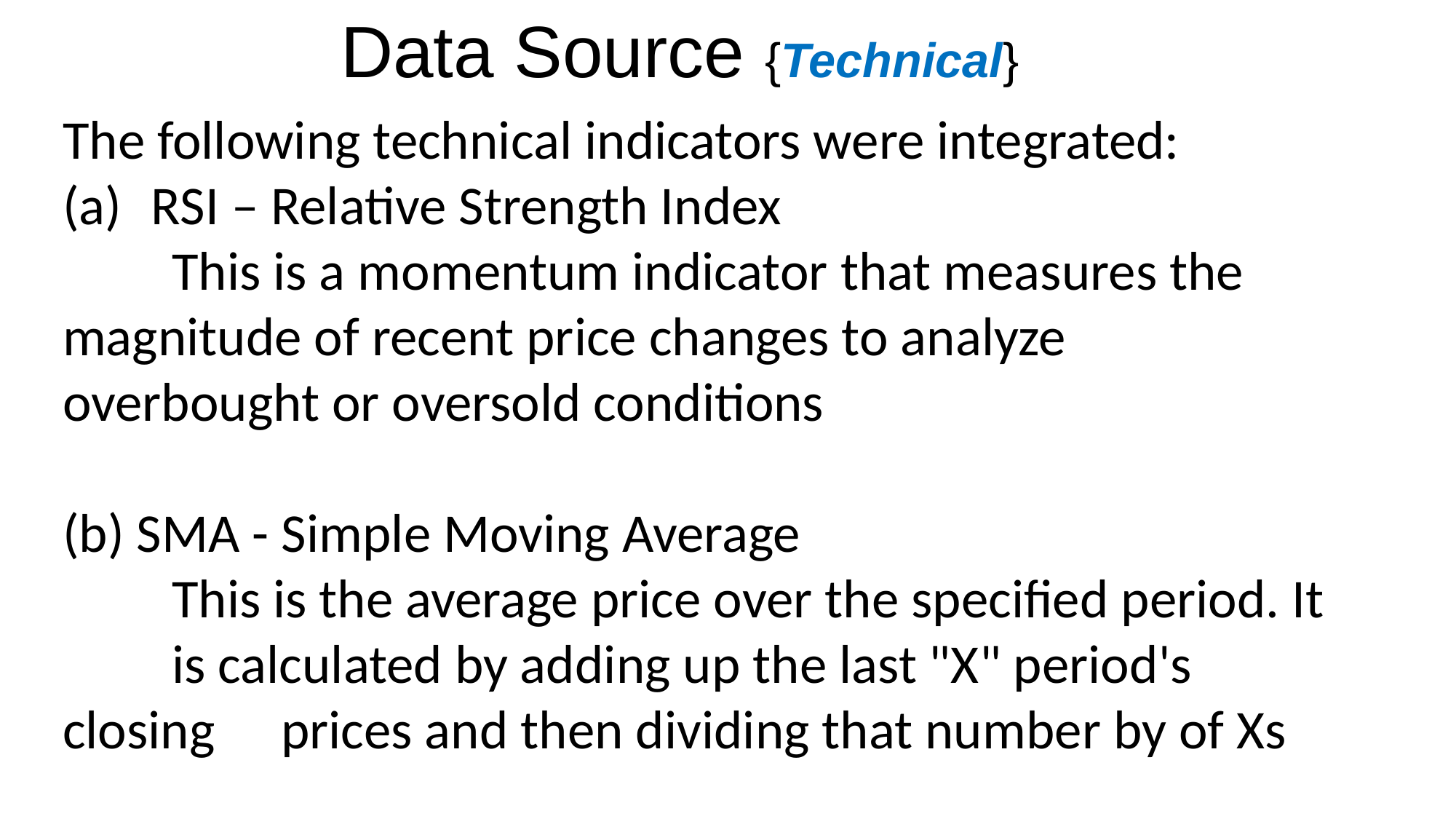

Data Source {Technical}
The following technical indicators were integrated:
RSI – Relative Strength Index
	This is a momentum indicator that measures the 	magnitude of recent price changes to analyze 	overbought or oversold conditions

(b) SMA - Simple Moving Average
	This is the average price over the specified period. It 	is calculated by adding up the last "X" period's closing 	prices and then dividing that number by of Xs